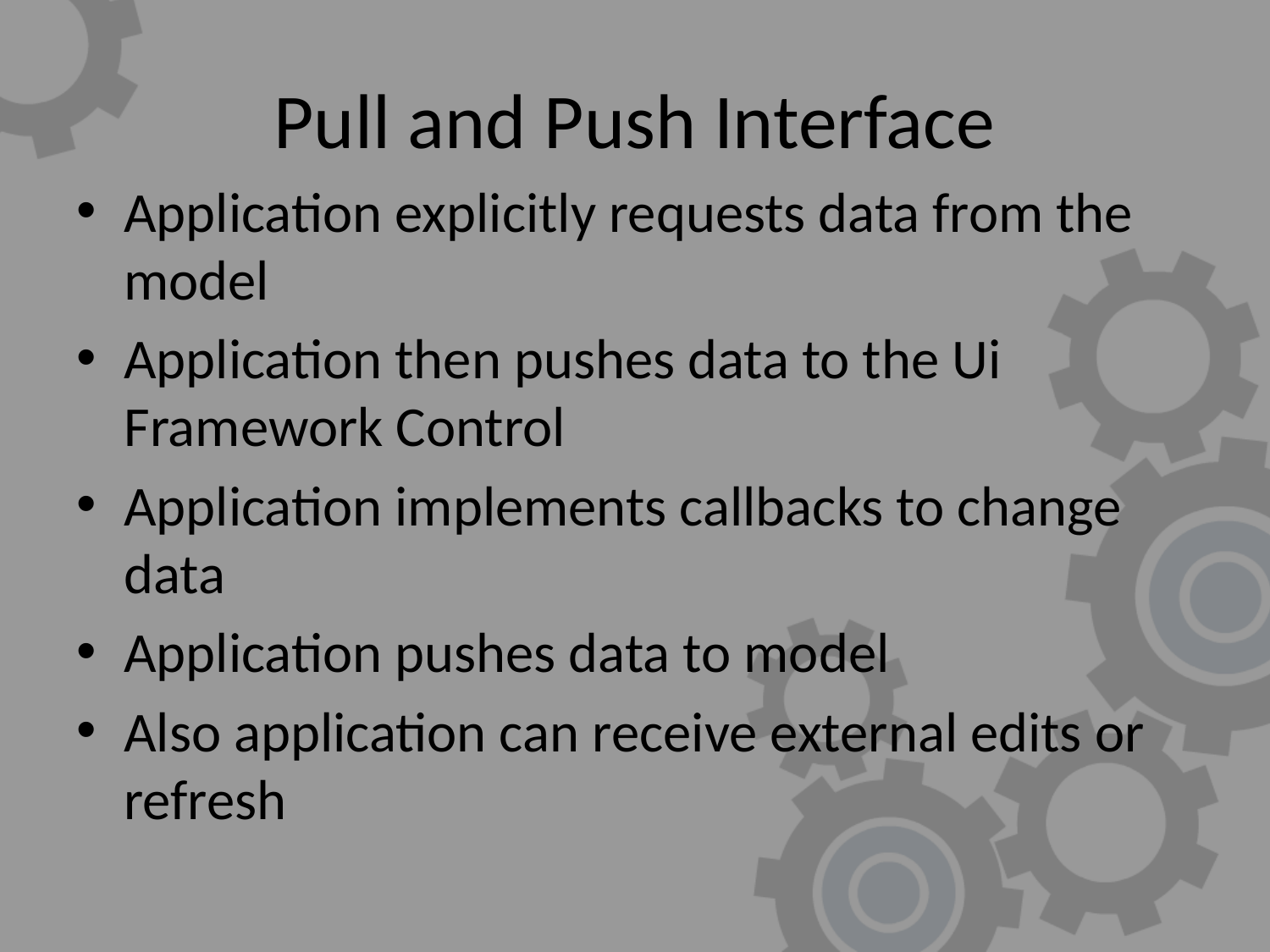

# Pull and Push Interface
Application explicitly requests data from the model
Application then pushes data to the Ui Framework Control
Application implements callbacks to change data
Application pushes data to model
Also application can receive external edits or refresh